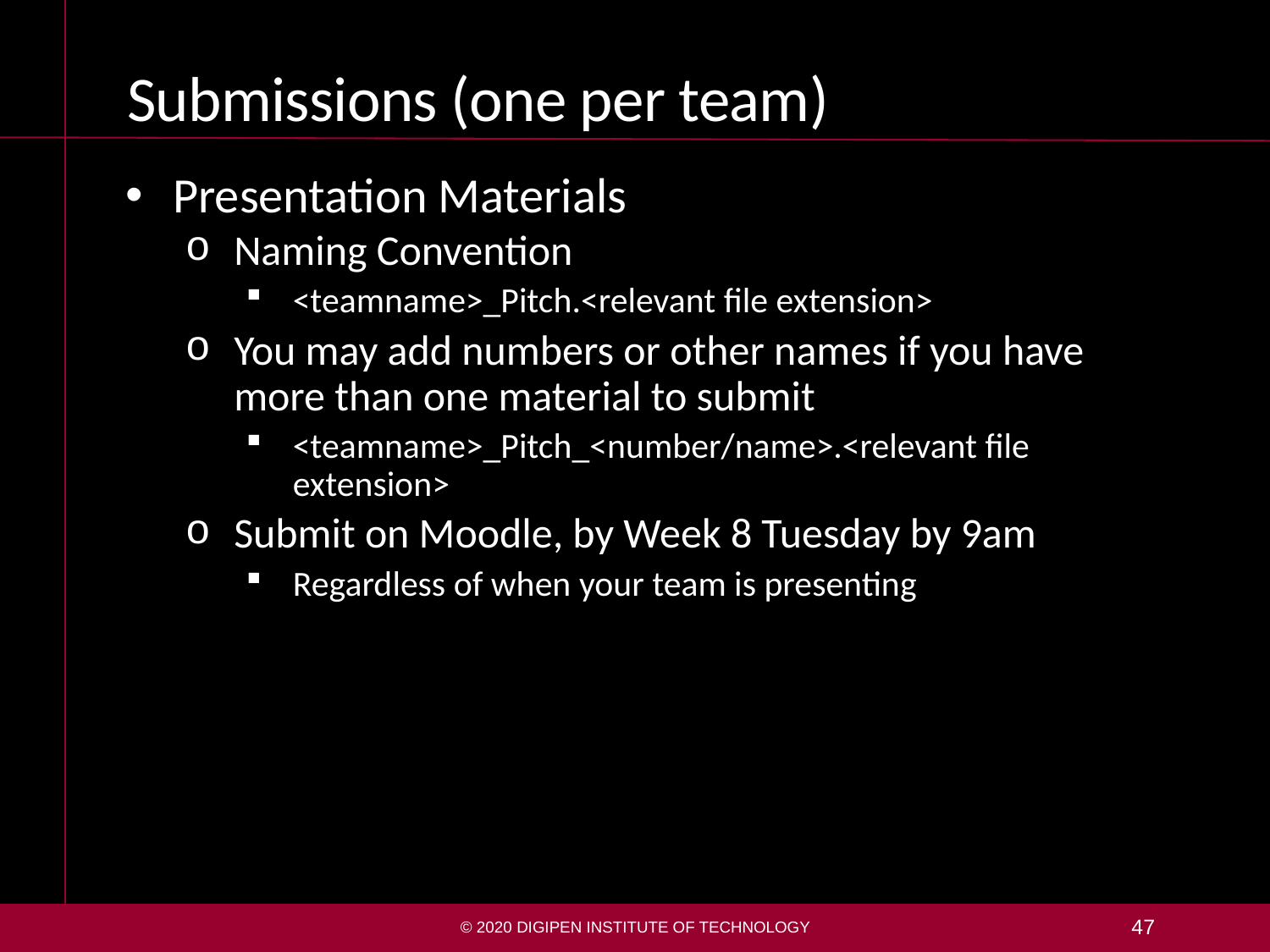

# Submissions (one per team)
Presentation Materials
Naming Convention
<teamname>_Pitch.<relevant file extension>
You may add numbers or other names if you have more than one material to submit
<teamname>_Pitch_<number/name>.<relevant file extension>
Submit on Moodle, by Week 8 Tuesday by 9am
Regardless of when your team is presenting

© 2020 DigiPen Institute of Technology
47